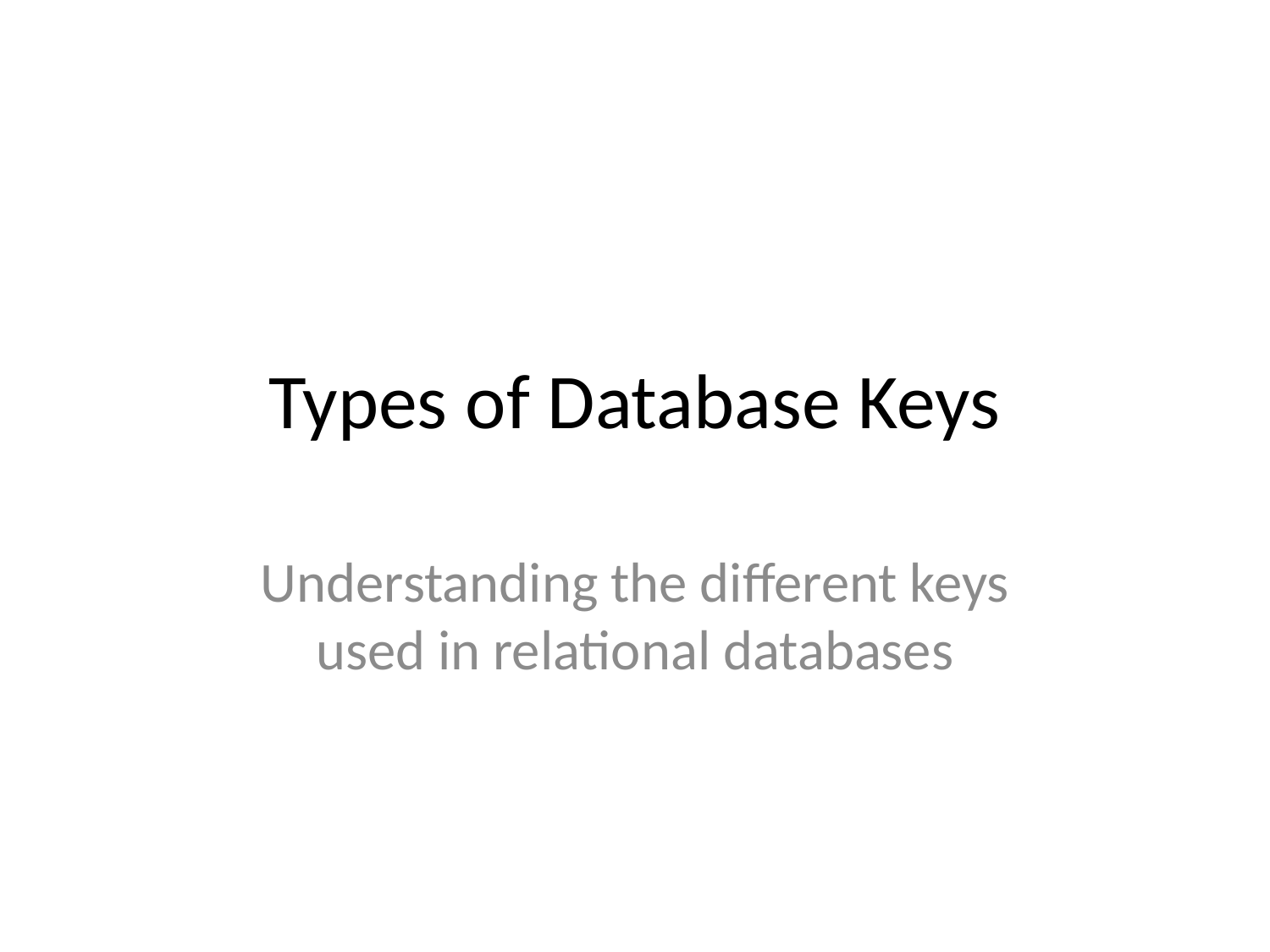

# Types of Database Keys
Understanding the different keys used in relational databases